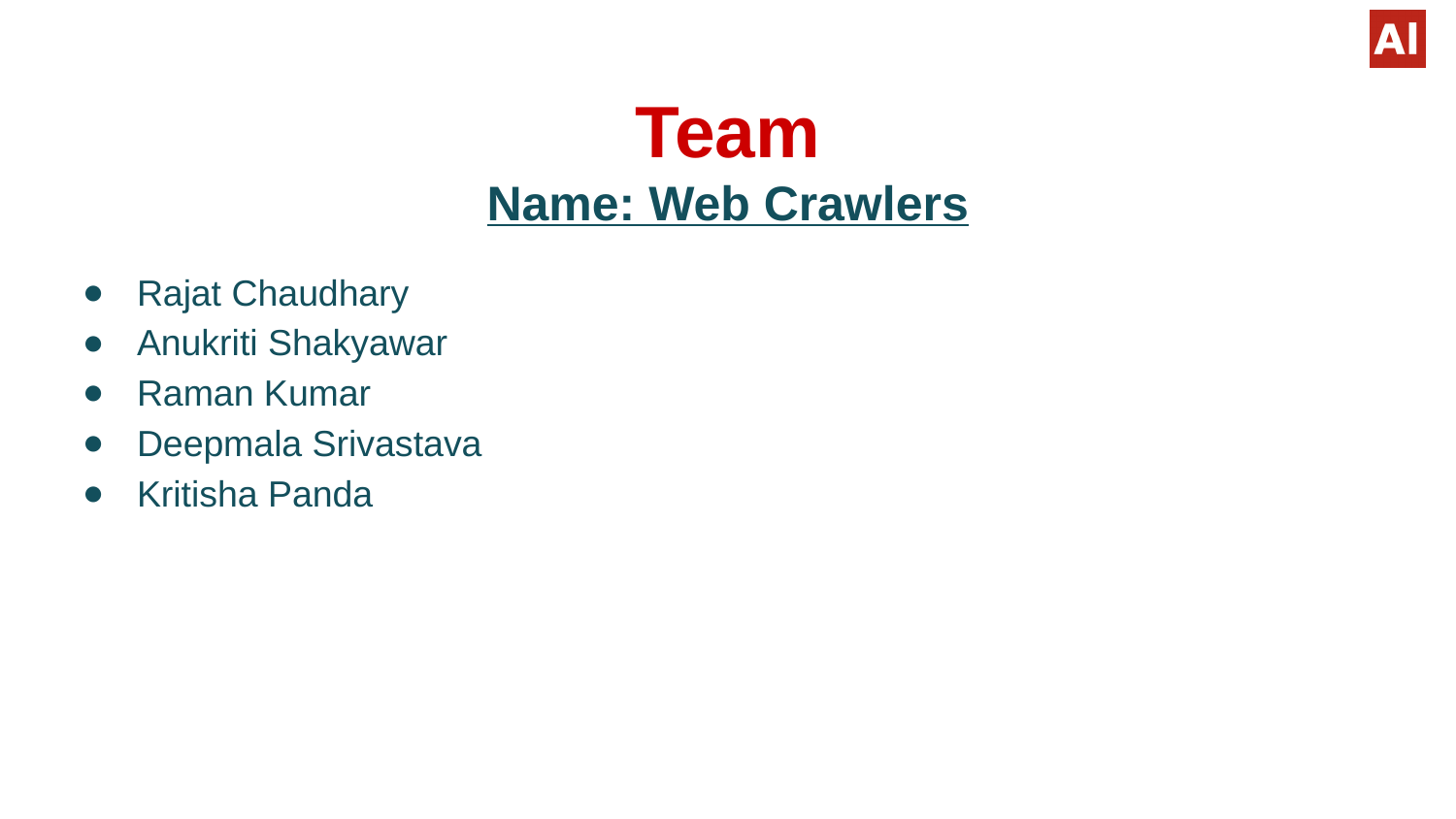

# Team Name: Web Crawlers
Rajat Chaudhary
Anukriti Shakyawar
Raman Kumar
Deepmala Srivastava
Kritisha Panda